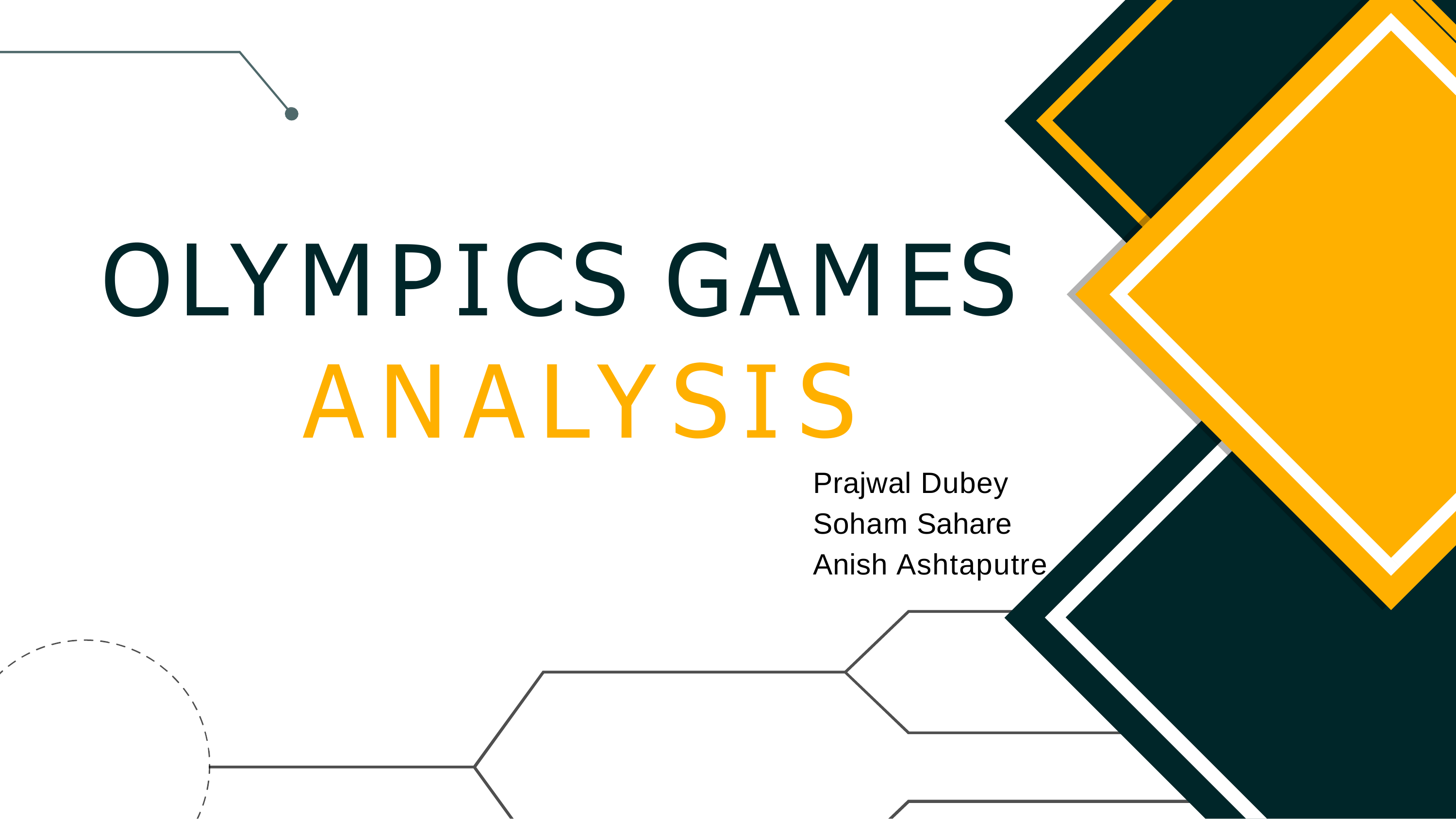

# OLYMPICS GAMES
ANALYSIS
Prajwal Dubey  Soham Sahare  Anish Ashtaputre